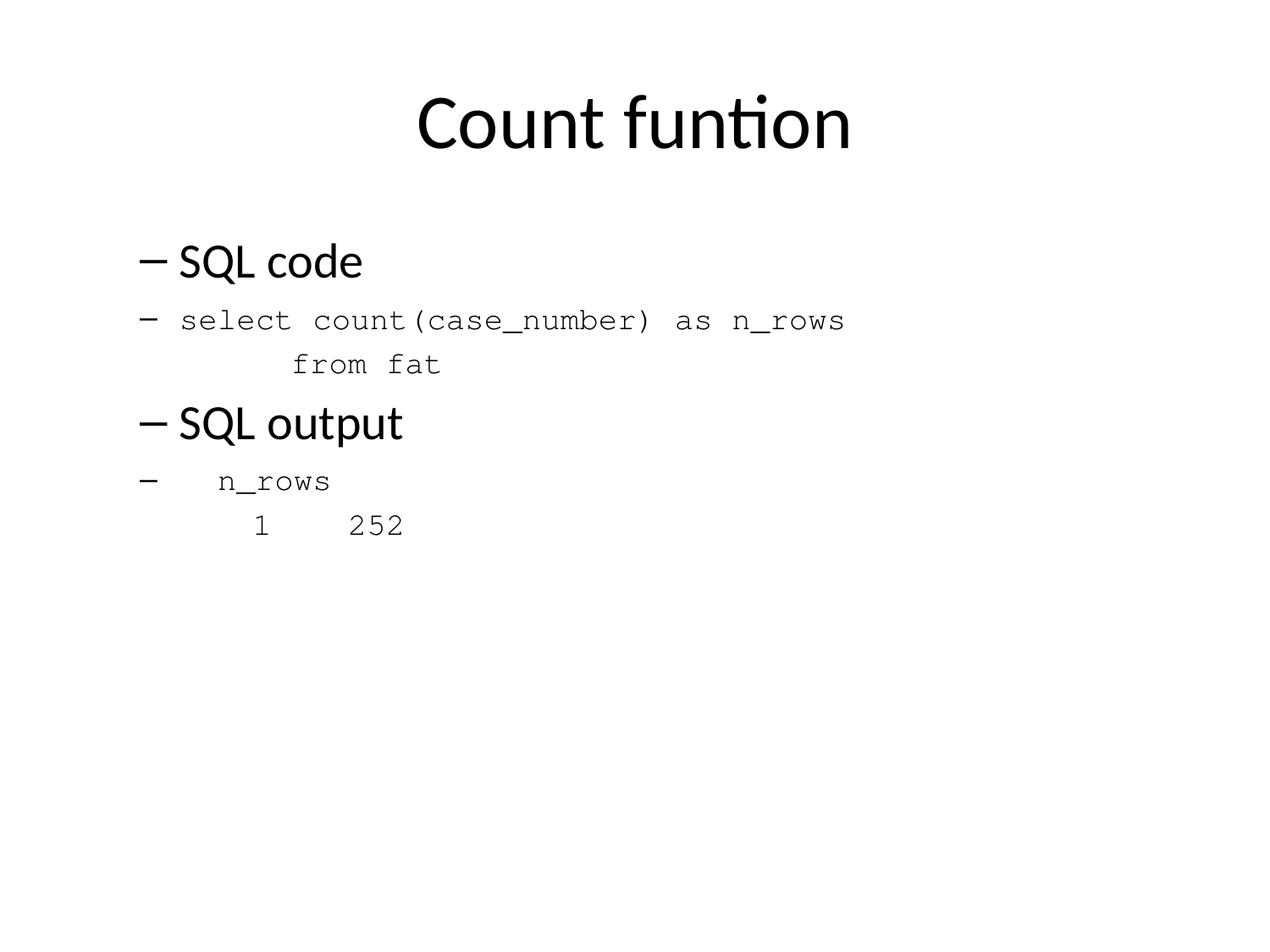

# Count funtion
SQL code
select count(case_number) as n_rows
  from fat
SQL output
  n_rows
1    252